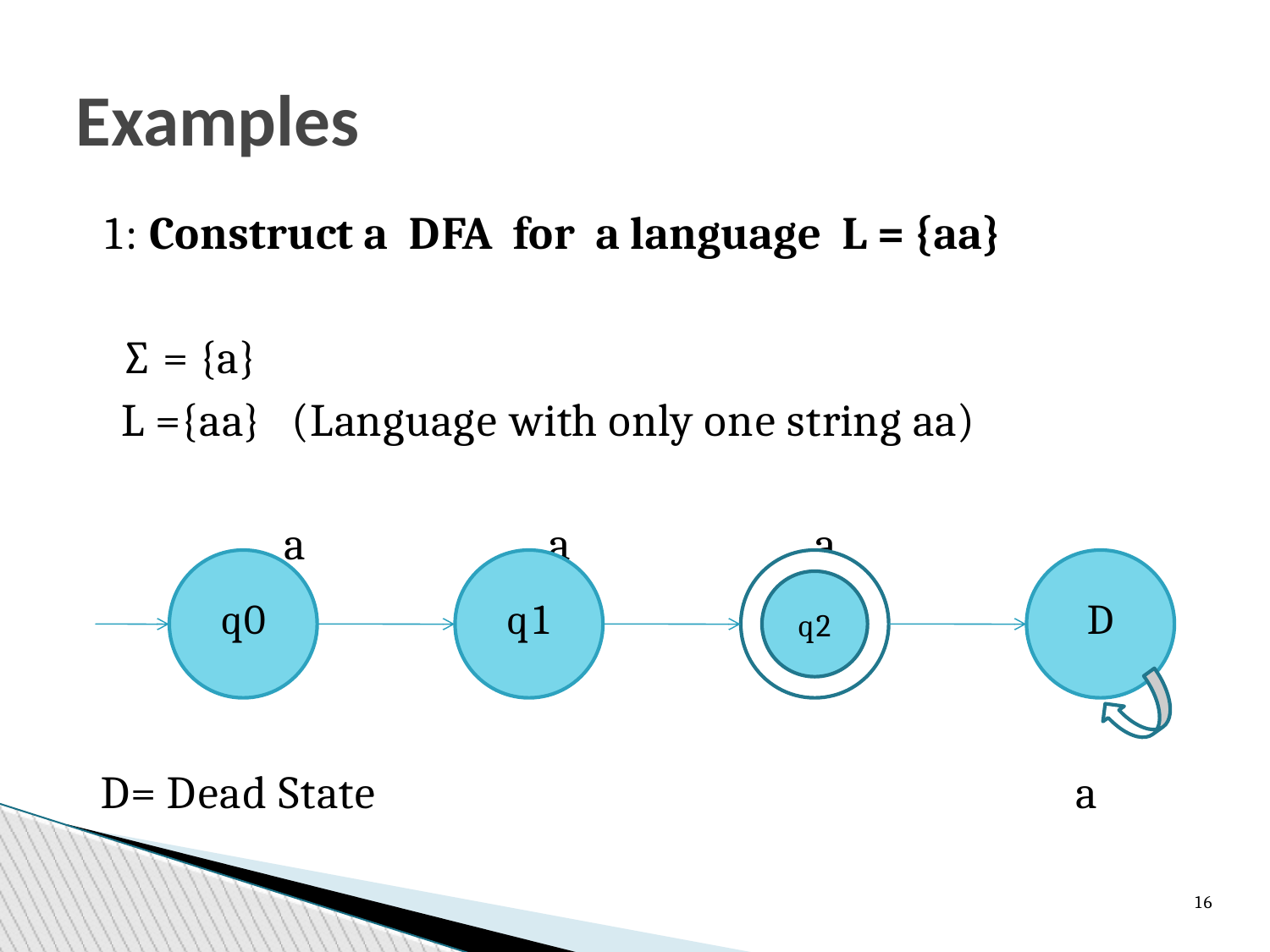

Examples
1: Construct a  DFA  for  a language  L = {aa}

  ∑ = {a}
  L ={aa}   (Language with only one string aa)

                  a                        a                        a

D= Dead State                                                                     a

q0

q1

D

q2

16